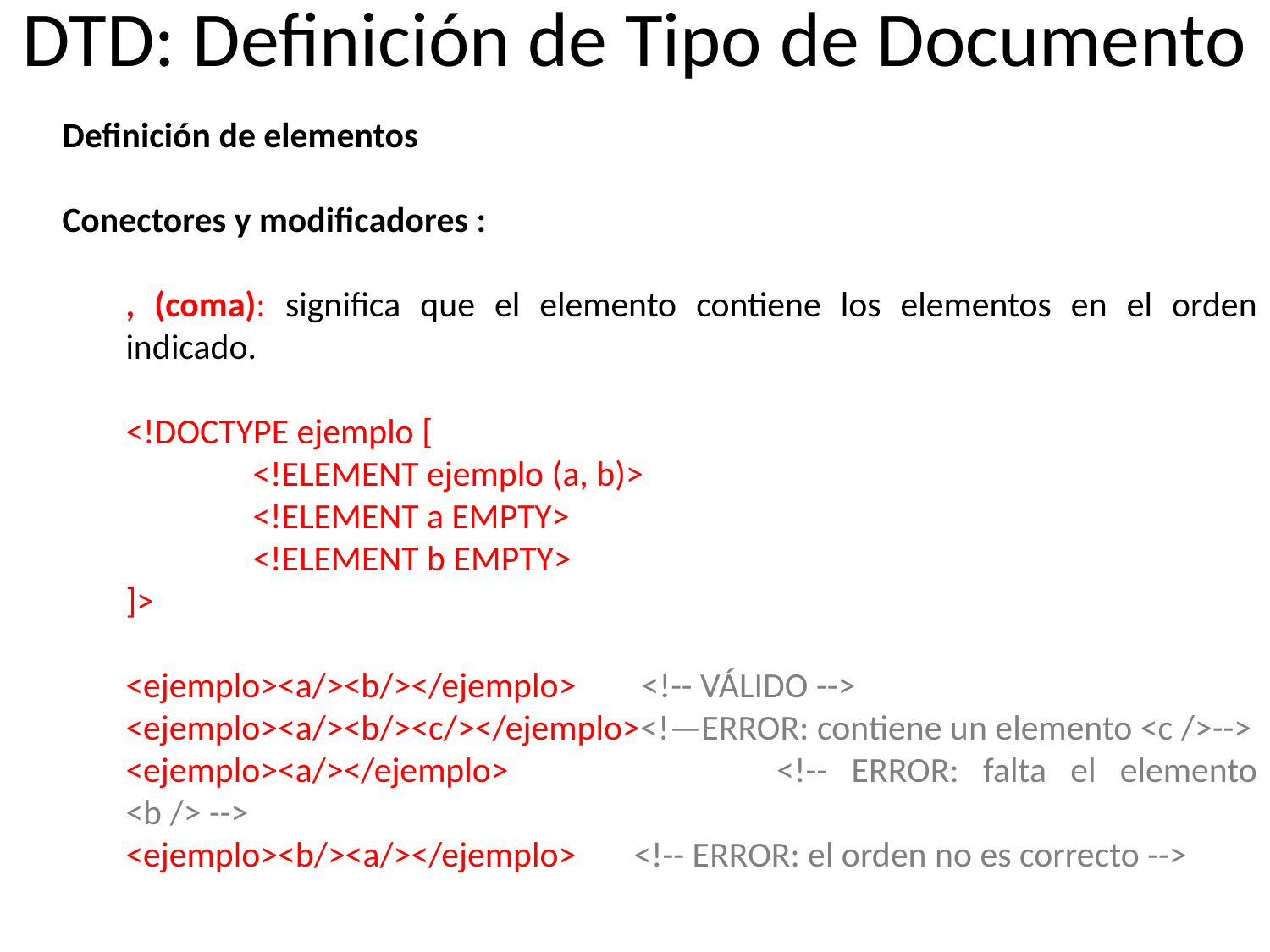

# DTD: Definición de Tipo de Documento
Definición de elementos

Conectores y modificadores :

, (coma): significa que el elemento contiene los elementos en el orden indicado.

<!DOCTYPE ejemplo [
	<!ELEMENT ejemplo (a, b)>
	<!ELEMENT a EMPTY>
	<!ELEMENT b EMPTY>
]>

<ejemplo><a/><b/></ejemplo>	 <!-- VÁLIDO -->
<ejemplo><a/><b/><c/></ejemplo><!—ERROR: contiene un elemento <c />-->
<ejemplo><a/></ejemplo> 		<!-- ERROR: falta el elemento <b /> -->
<ejemplo><b/><a/></ejemplo> 	<!-- ERROR: el orden no es correcto -->